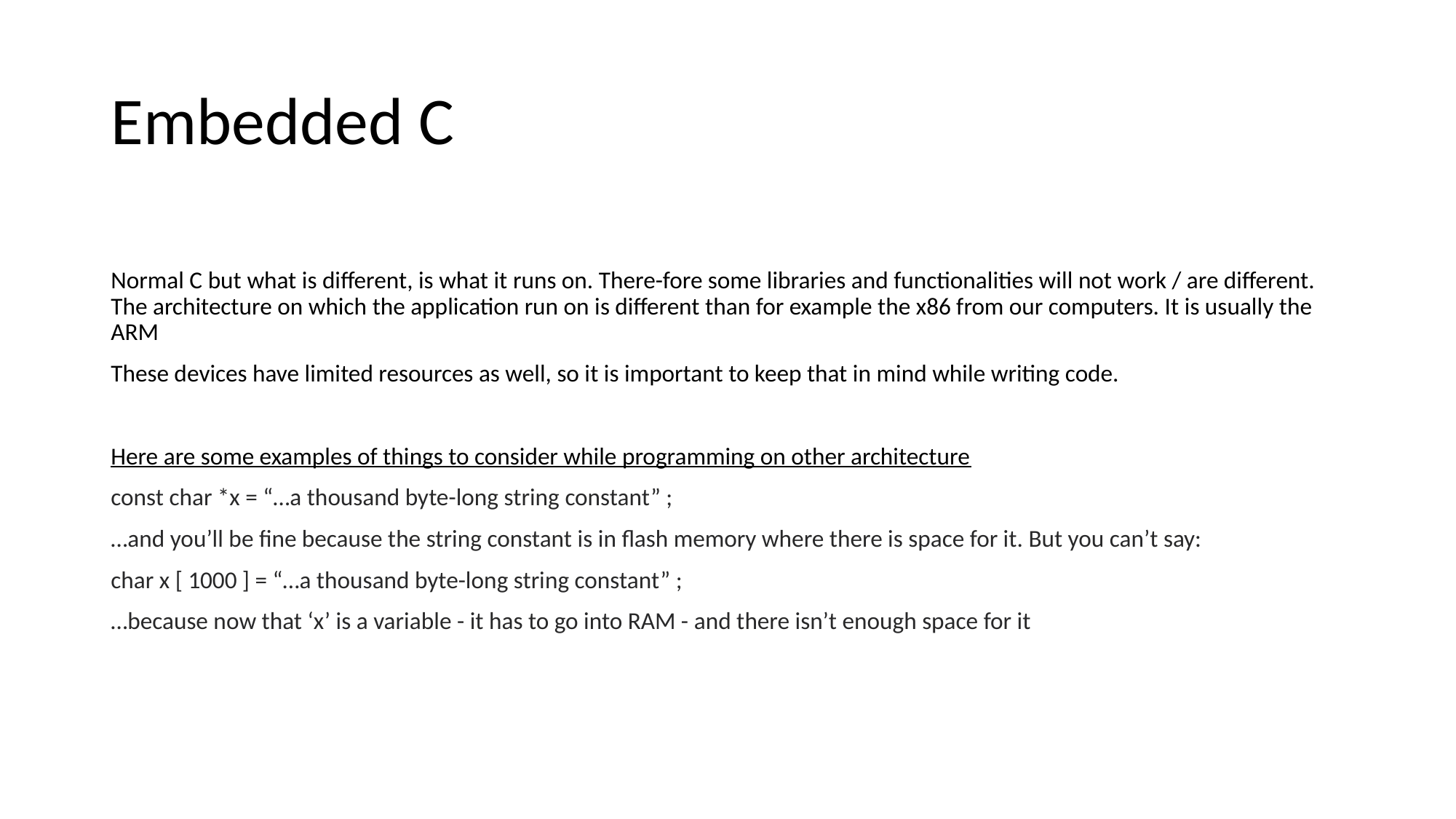

# Embedded C

Normal C but what is different, is what it runs on. There-fore some libraries and functionalities will not work / are different. The architecture on which the application run on is different than for example the x86 from our computers. It is usually the ARM
These devices have limited resources as well, so it is important to keep that in mind while writing code.

Here are some examples of things to consider while programming on other architecture
const char *x = “…a thousand byte-long string constant” ;
…and you’ll be fine because the string constant is in flash memory where there is space for it. But you can’t say:
char x [ 1000 ] = “…a thousand byte-long string constant” ;
…because now that ‘x’ is a variable - it has to go into RAM - and there isn’t enough space for it